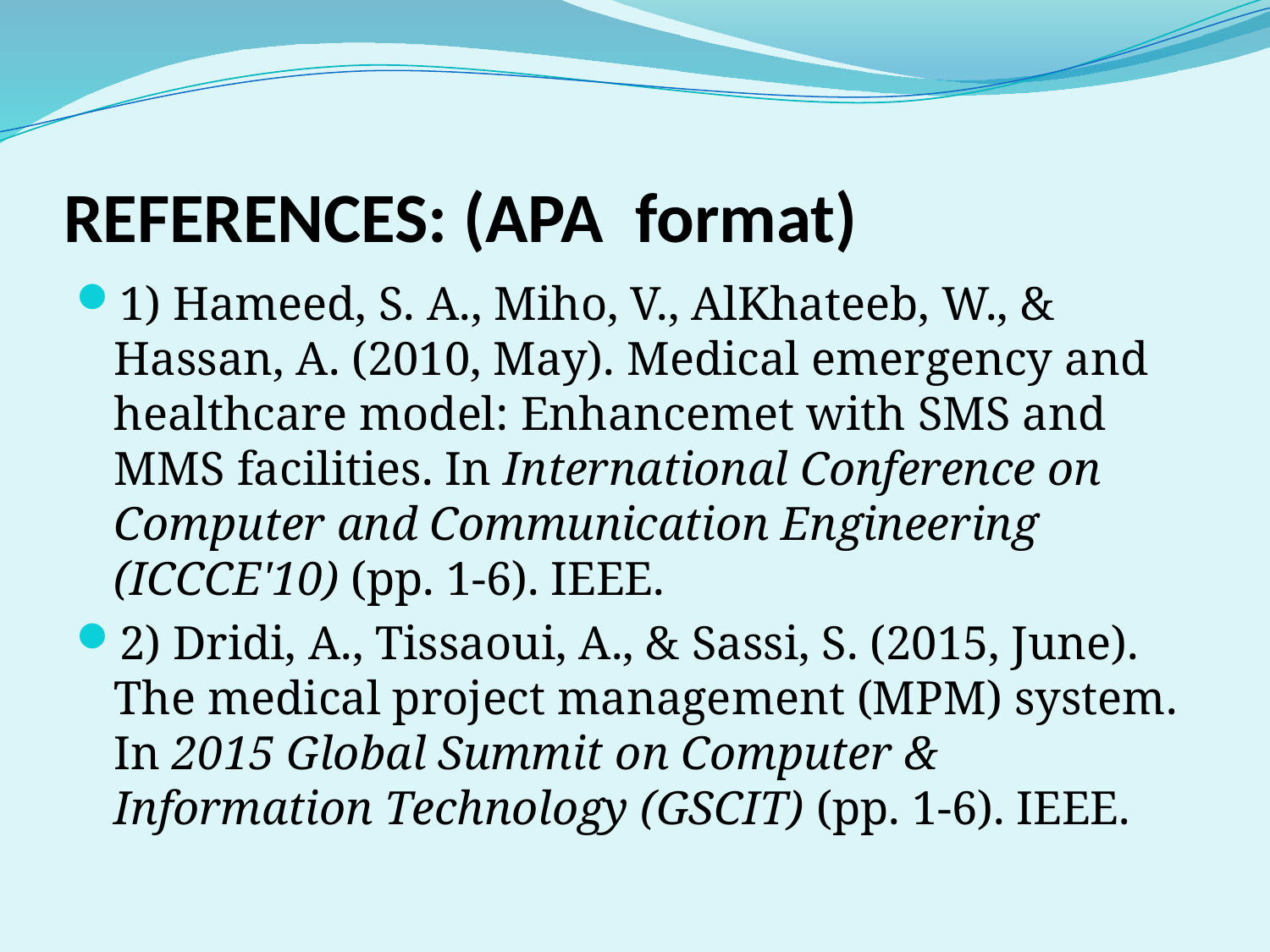

# REFERENCES: (APA  format)
1) Hameed, S. A., Miho, V., AlKhateeb, W., & Hassan, A. (2010, May). Medical emergency and healthcare model: Enhancemet with SMS and MMS facilities. In International Conference on Computer and Communication Engineering (ICCCE'10) (pp. 1-6). IEEE.
2) Dridi, A., Tissaoui, A., & Sassi, S. (2015, June). The medical project management (MPM) system. In 2015 Global Summit on Computer & Information Technology (GSCIT) (pp. 1-6). IEEE.